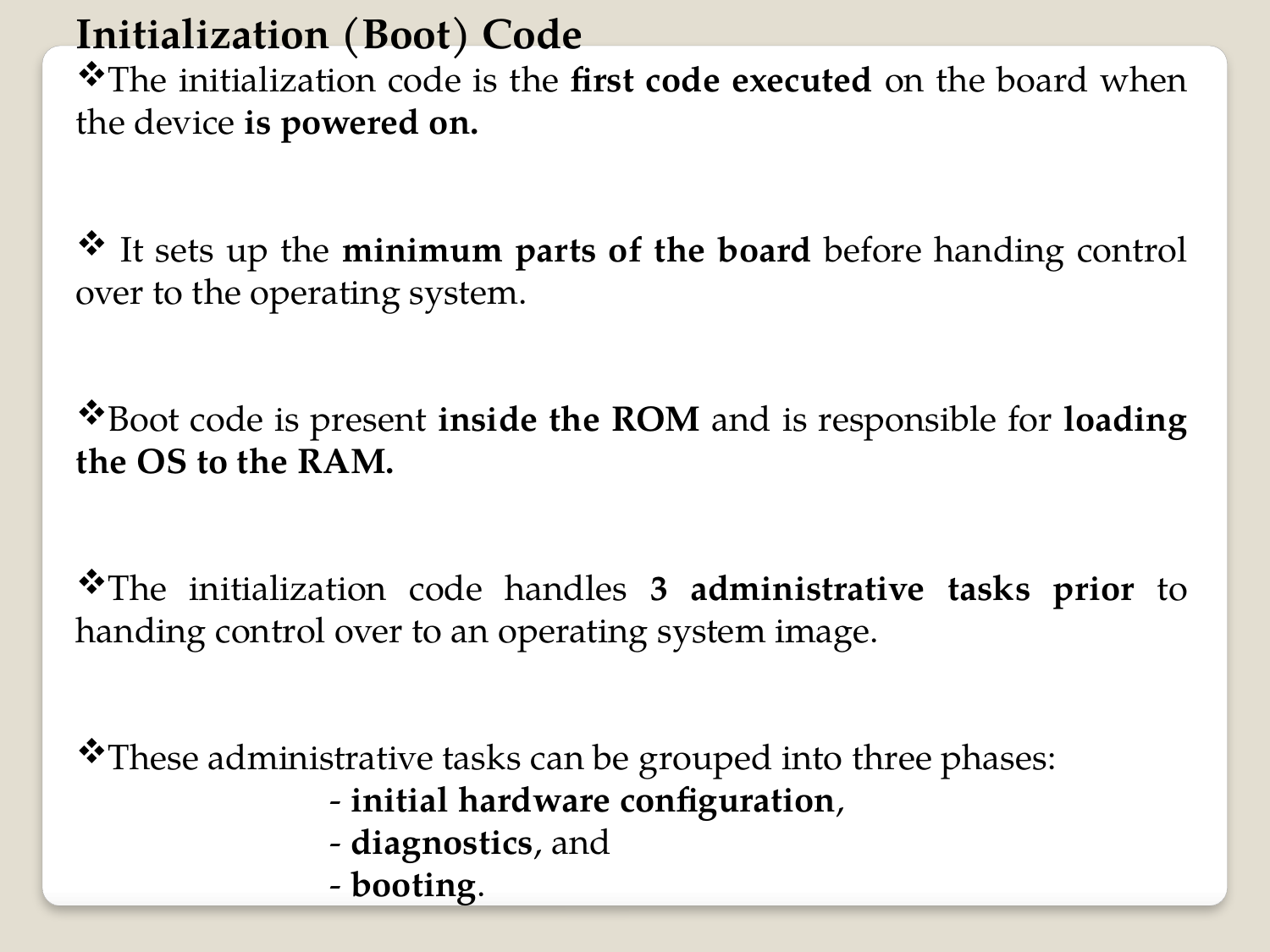

Initialization (Boot) Code
The initialization code is the first code executed on the board when the device is powered on.

 It sets up the minimum parts of the board before handing control over to the operating system.

Boot code is present inside the ROM and is responsible for loading the OS to the RAM.

The initialization code handles 3 administrative tasks prior to handing control over to an operating system image.

These administrative tasks can be grouped into three phases:
	- initial hardware configuration,
	- diagnostics, and
	- booting.